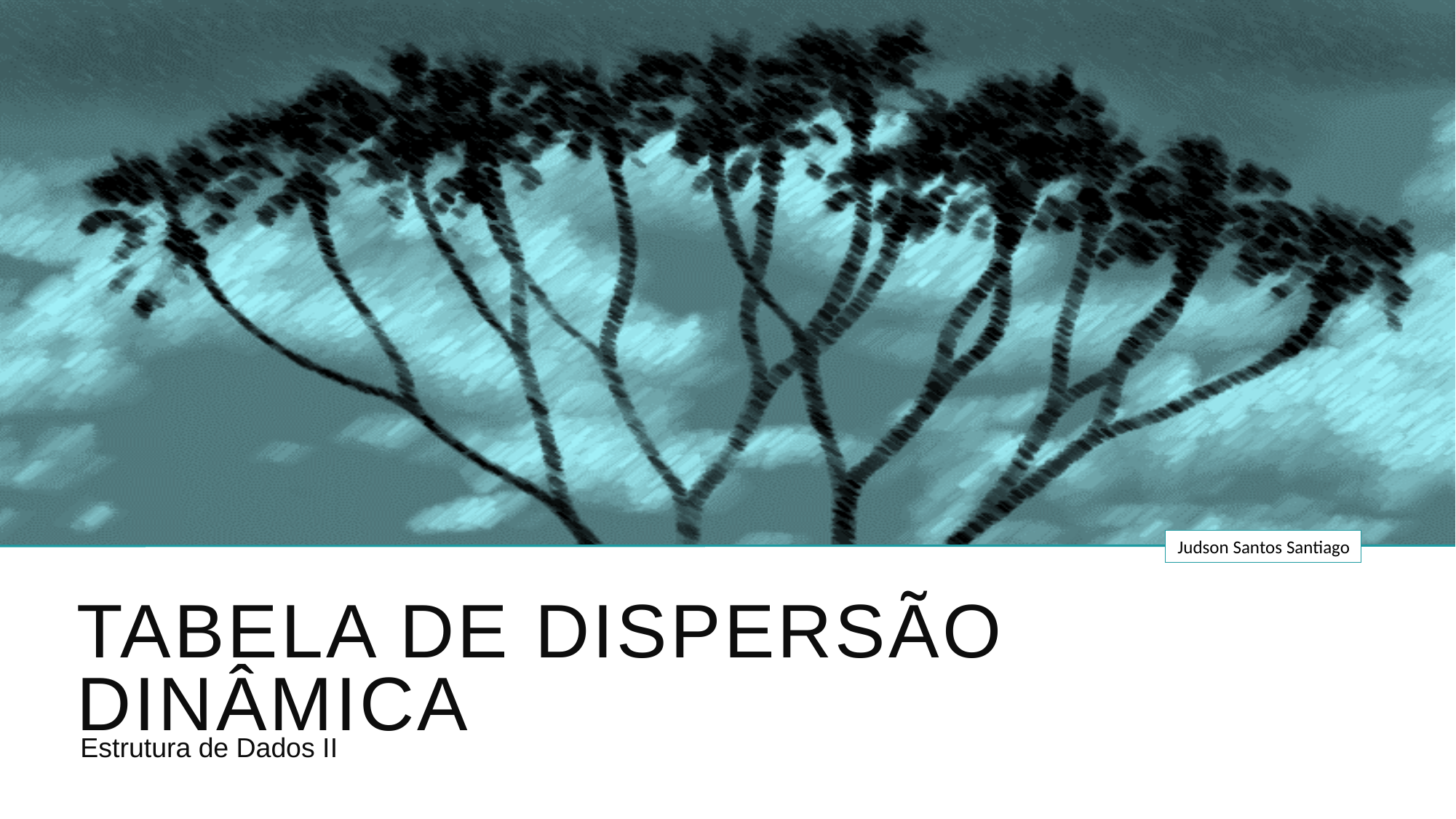

# Tabela de Dispersão Dinâmica
Estrutura de Dados II